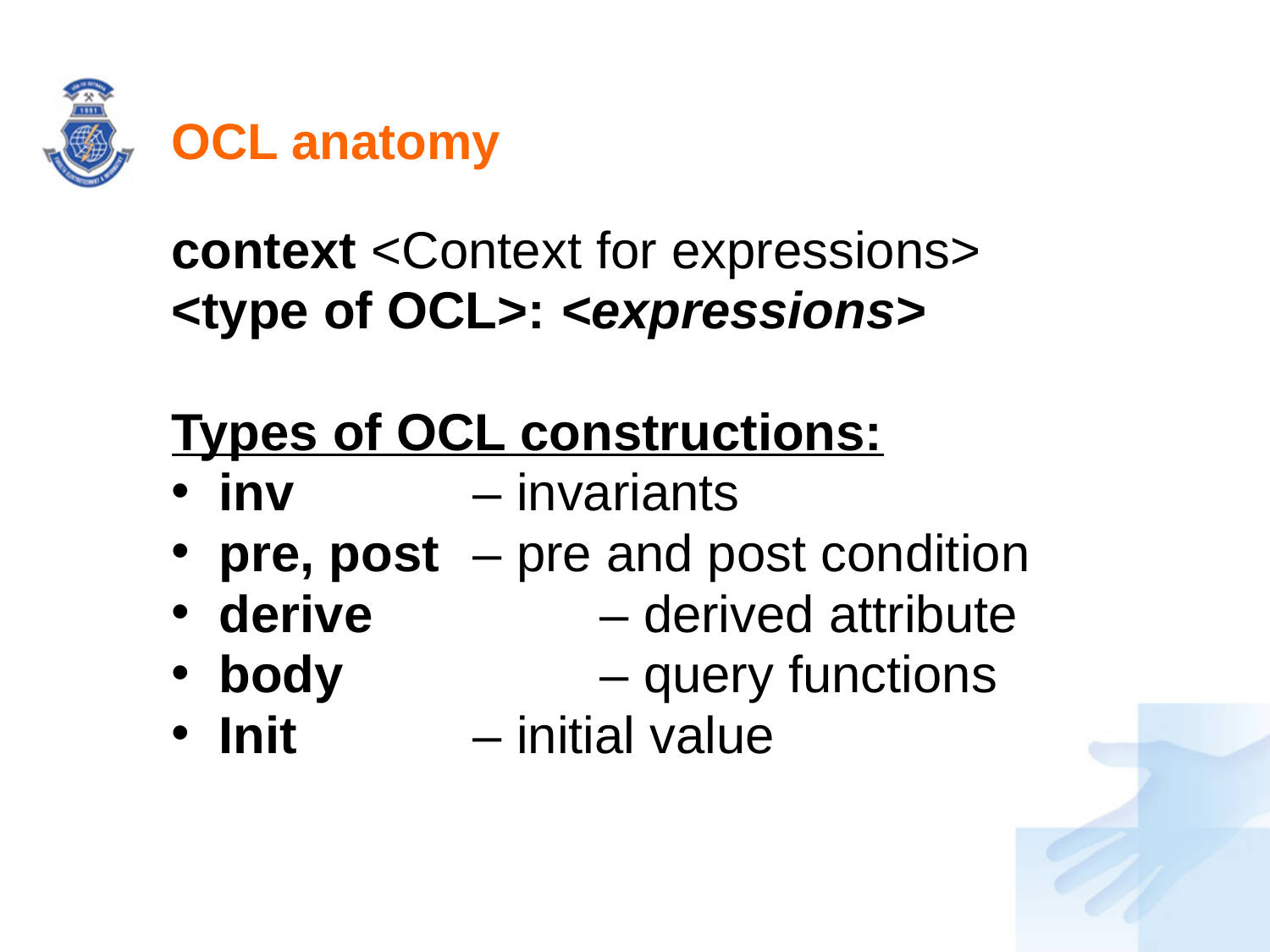

# OCL anatomy
context <Context for expressions>
<type of OCL>: <expressions>

Types of OCL constructions:
inv 		– invariants
pre, post 	– pre and post condition
derive 		– derived attribute
body 		– query functions
Init 		– initial value